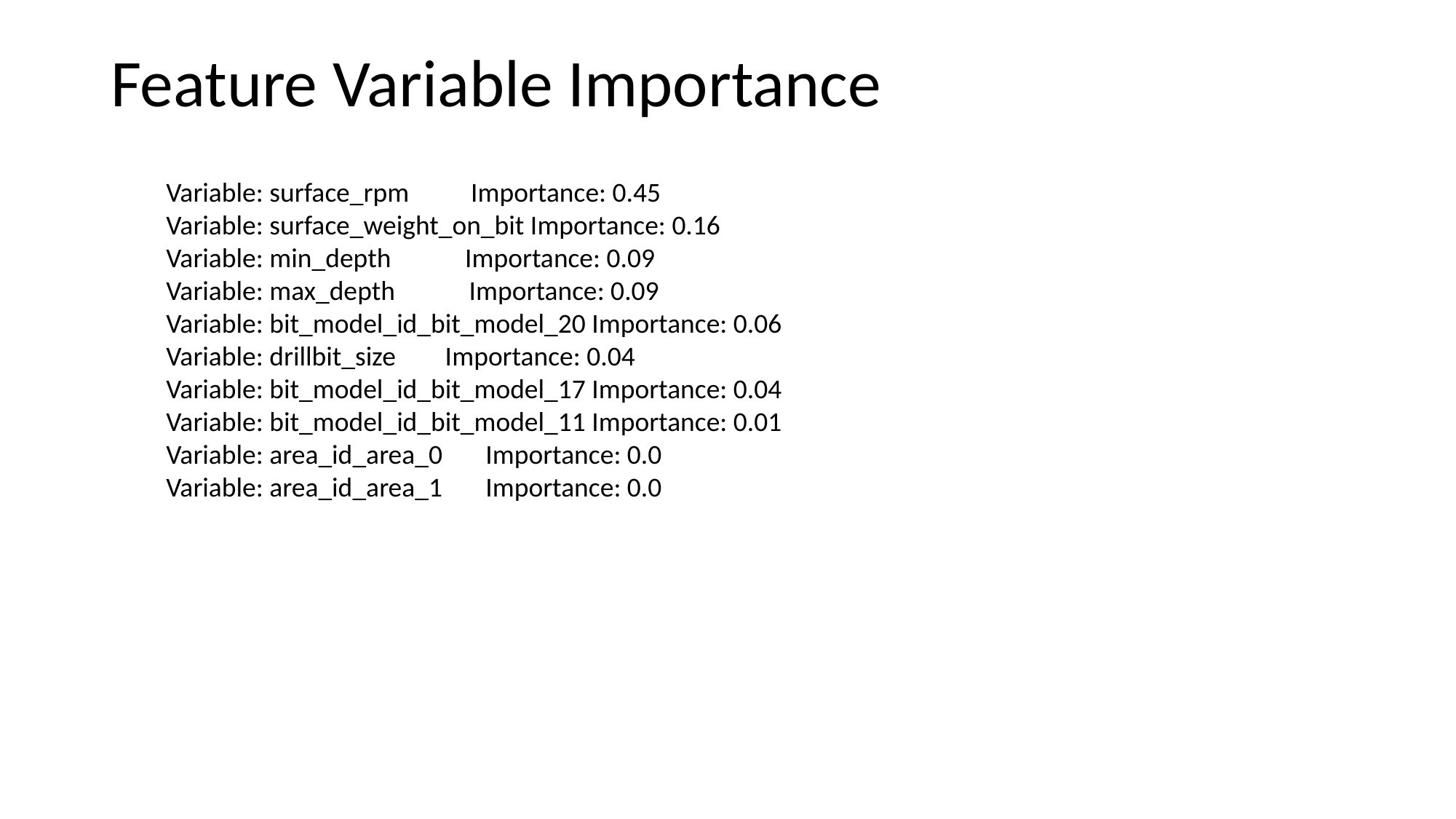

Feature Variable Importance
Variable: surface_rpm          Importance: 0.45
Variable: surface_weight_on_bit Importance: 0.16
Variable: min_depth            Importance: 0.09
Variable: max_depth            Importance: 0.09
Variable: bit_model_id_bit_model_20 Importance: 0.06
Variable: drillbit_size        Importance: 0.04
Variable: bit_model_id_bit_model_17 Importance: 0.04
Variable: bit_model_id_bit_model_11 Importance: 0.01
Variable: area_id_area_0       Importance: 0.0
Variable: area_id_area_1       Importance: 0.0